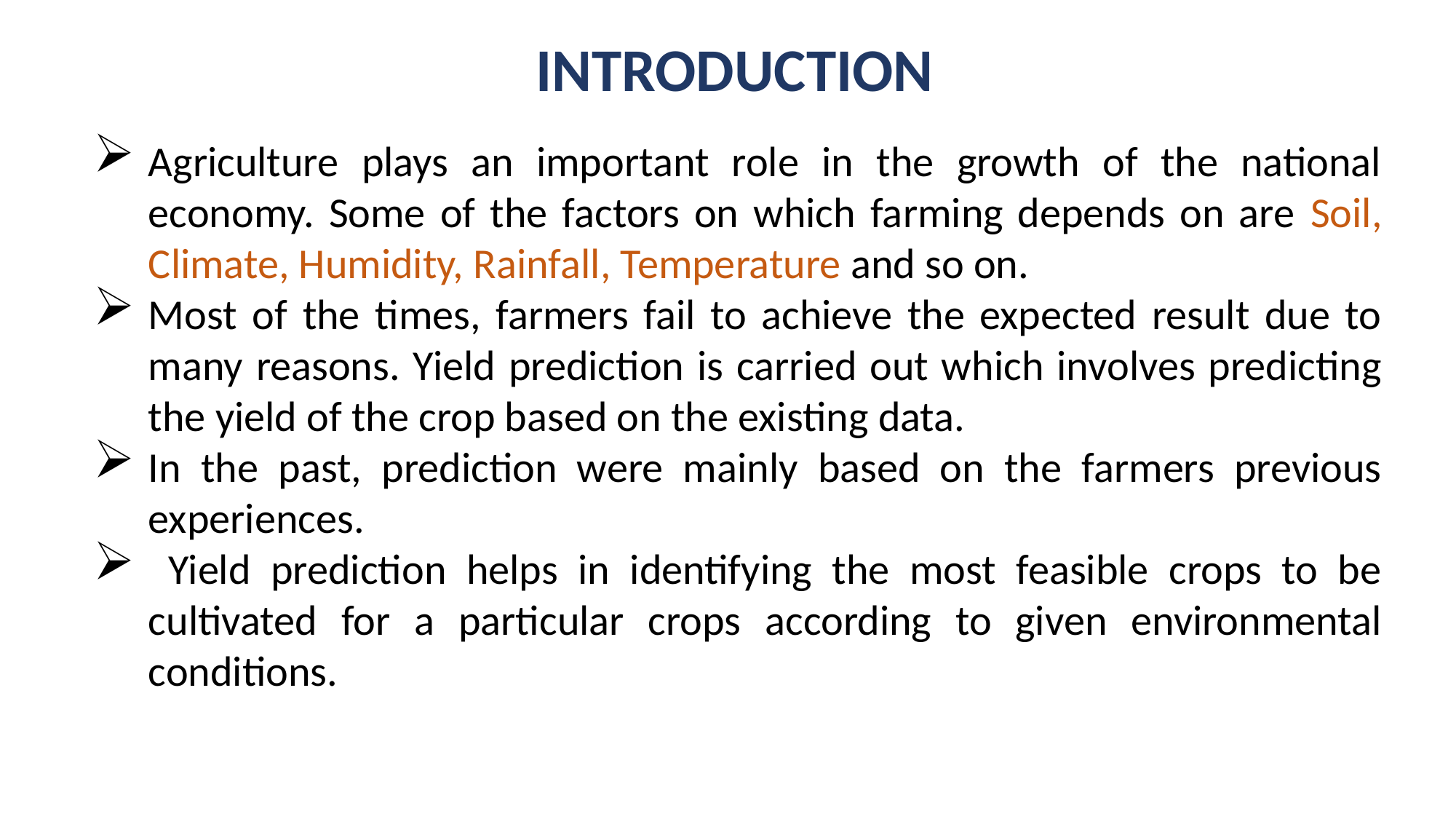

INTRODUCTION
Agriculture plays an important role in the growth of the national economy. Some of the factors on which farming depends on are Soil, Climate, Humidity, Rainfall, Temperature and so on.
Most of the times, farmers fail to achieve the expected result due to many reasons. Yield prediction is carried out which involves predicting the yield of the crop based on the existing data.
In the past, prediction were mainly based on the farmers previous experiences.
 Yield prediction helps in identifying the most feasible crops to be cultivated for a particular crops according to given environmental conditions.